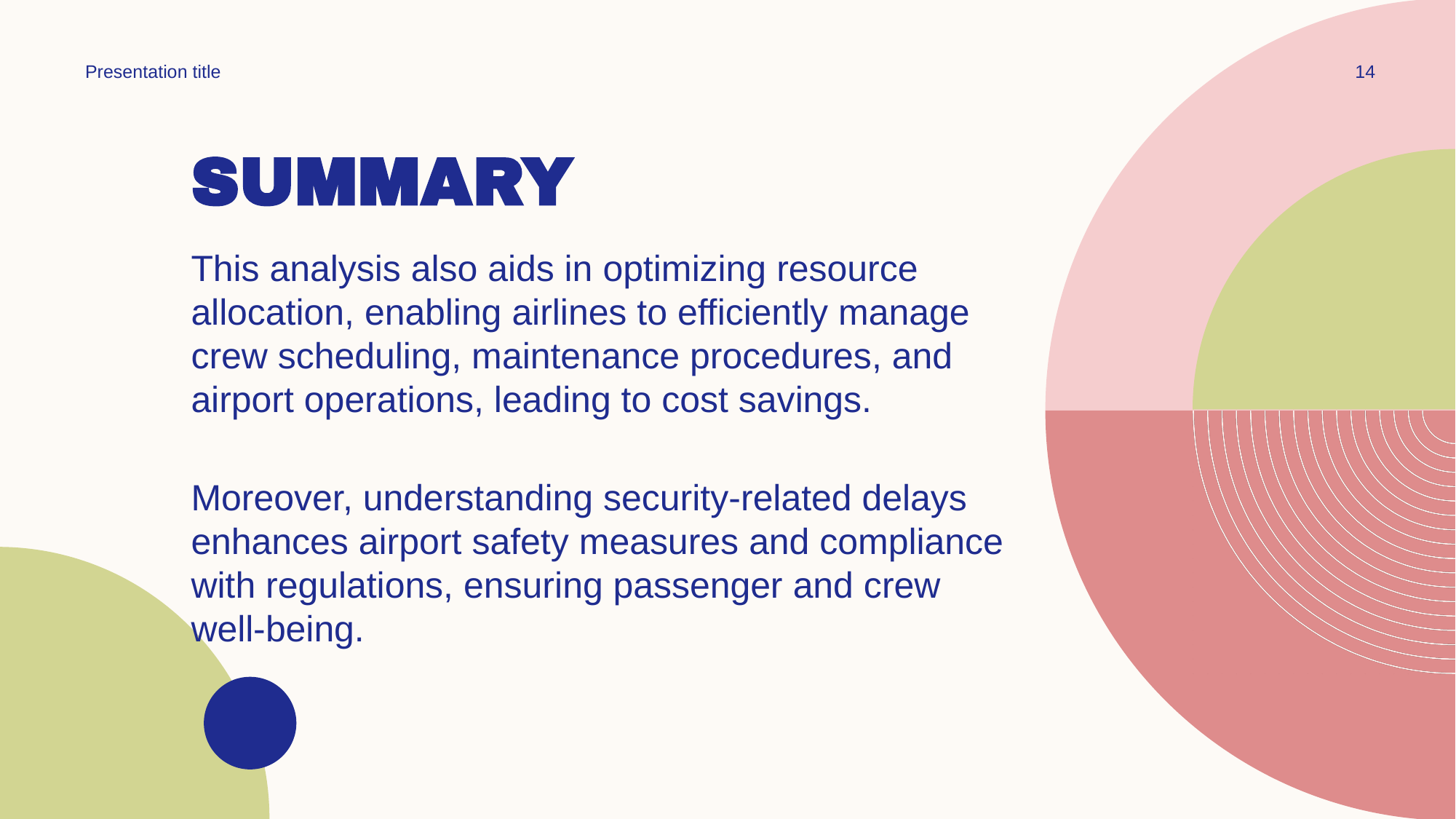

Presentation title
14
# SUMMARY
This analysis also aids in optimizing resource allocation, enabling airlines to efficiently manage crew scheduling, maintenance procedures, and airport operations, leading to cost savings.

Moreover, understanding security-related delays enhances airport safety measures and compliance with regulations, ensuring passenger and crew well-being.